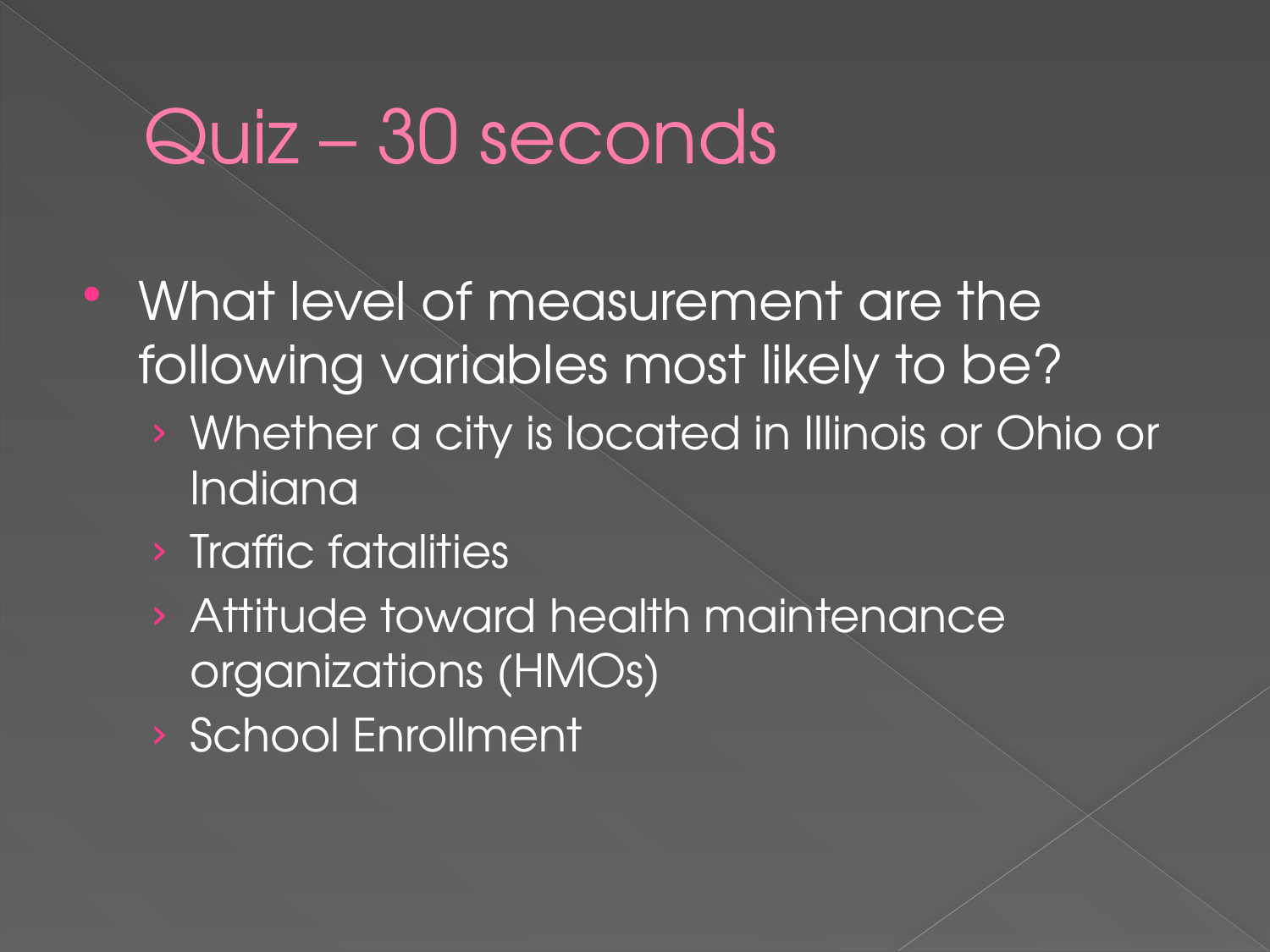

# Quiz – 30 seconds
What level of measurement are the following variables most likely to be?
Whether a city is located in Illinois or Ohio or Indiana
Traffic fatalities
Attitude toward health maintenance organizations (HMOs)
School Enrollment